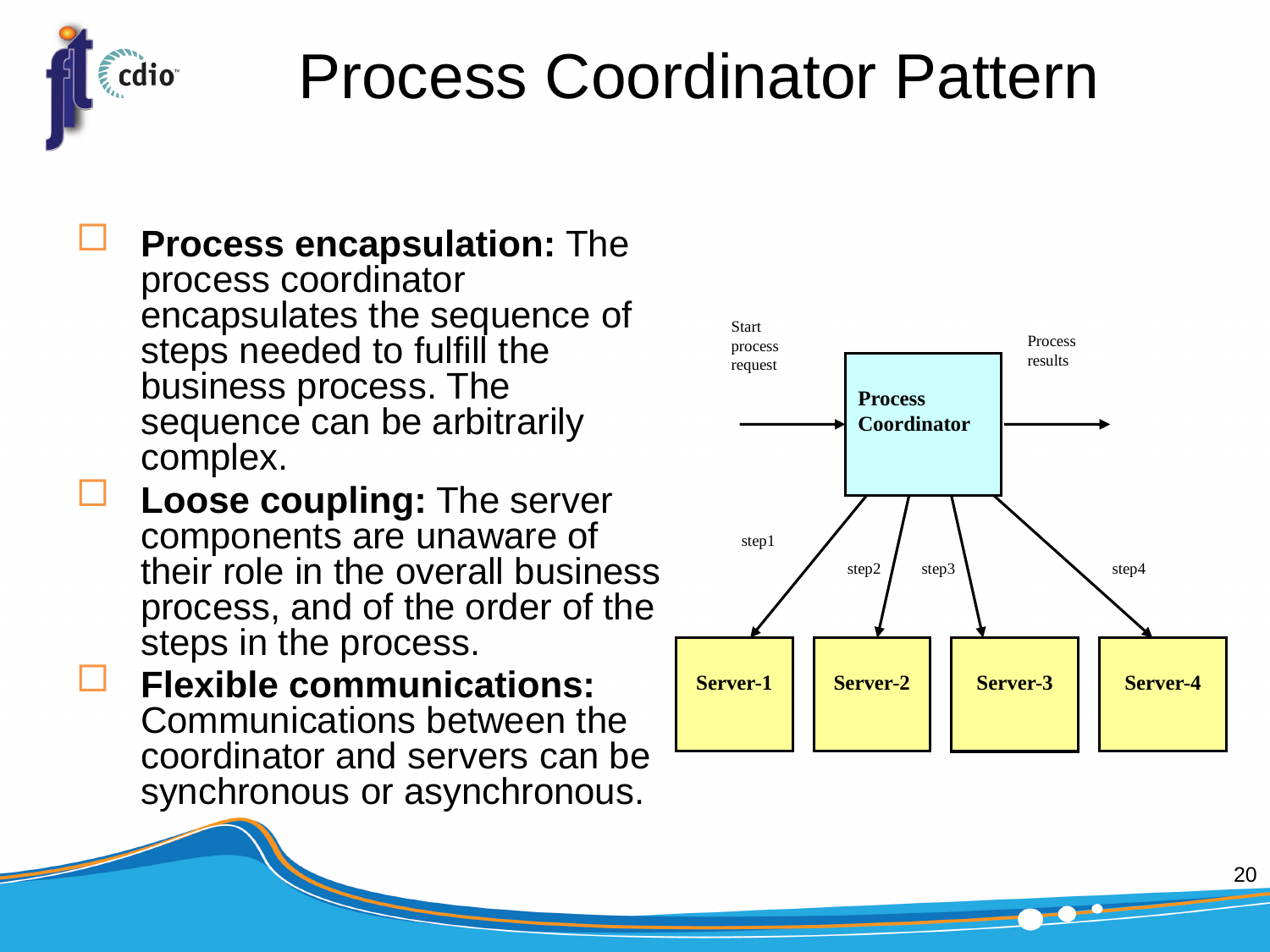

# Process Coordinator Pattern
Process encapsulation: The process coordinator encapsulates the sequence of steps needed to fulfill the business process. The sequence can be arbitrarily complex.
Loose coupling: The server components are unaware of their role in the overall business process, and of the order of the steps in the process.
Flexible communications: Communications between the coordinator and servers can be synchronous or asynchronous.

Start
process
request
Process
results

Process
Coordinator

step1
step2
step3
step4

Server-1

Server-2

Server-3

Server-4
20